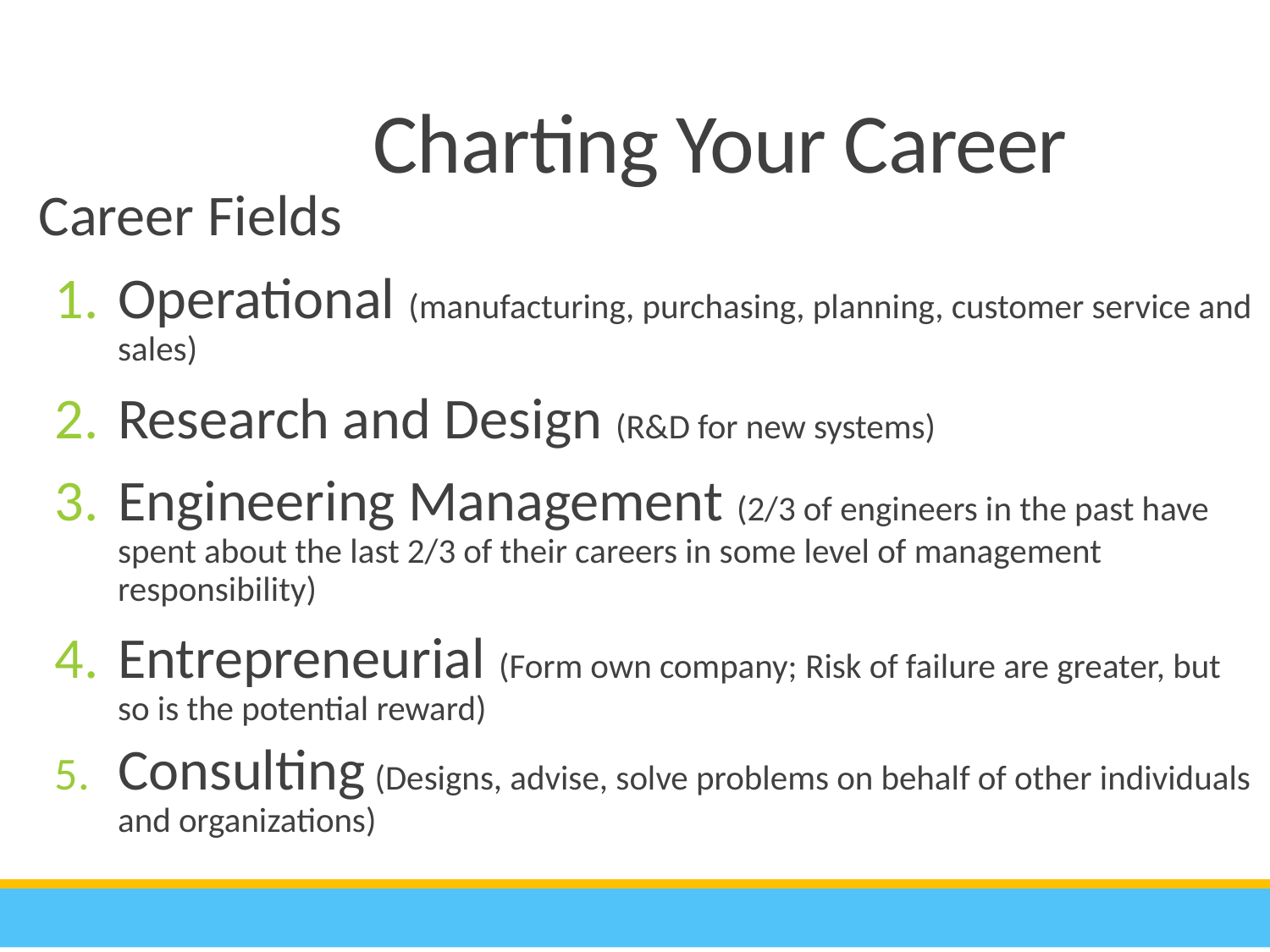

Charting Your Career
Career Fields
Operational (manufacturing, purchasing, planning, customer service and sales)
Research and Design (R&D for new systems)
Engineering Management (2/3 of engineers in the past have spent about the last 2/3 of their careers in some level of management responsibility)
Entrepreneurial (Form own company; Risk of failure are greater, but so is the potential reward)
Consulting (Designs, advise, solve problems on behalf of other individuals and organizations)